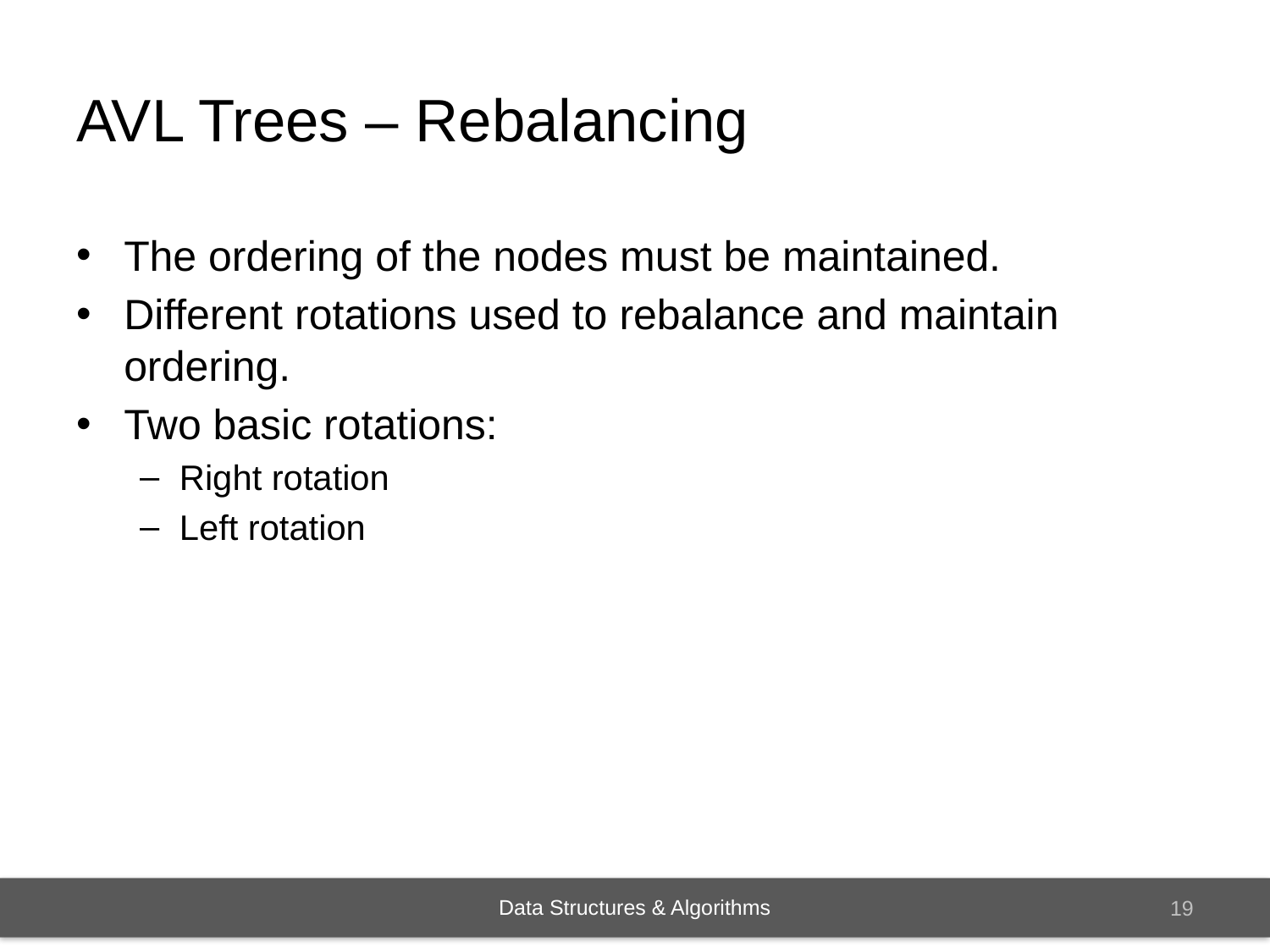

# AVL Trees – Rebalancing
The ordering of the nodes must be maintained.
Different rotations used to rebalance and maintain ordering.
Two basic rotations:
Right rotation
Left rotation

19